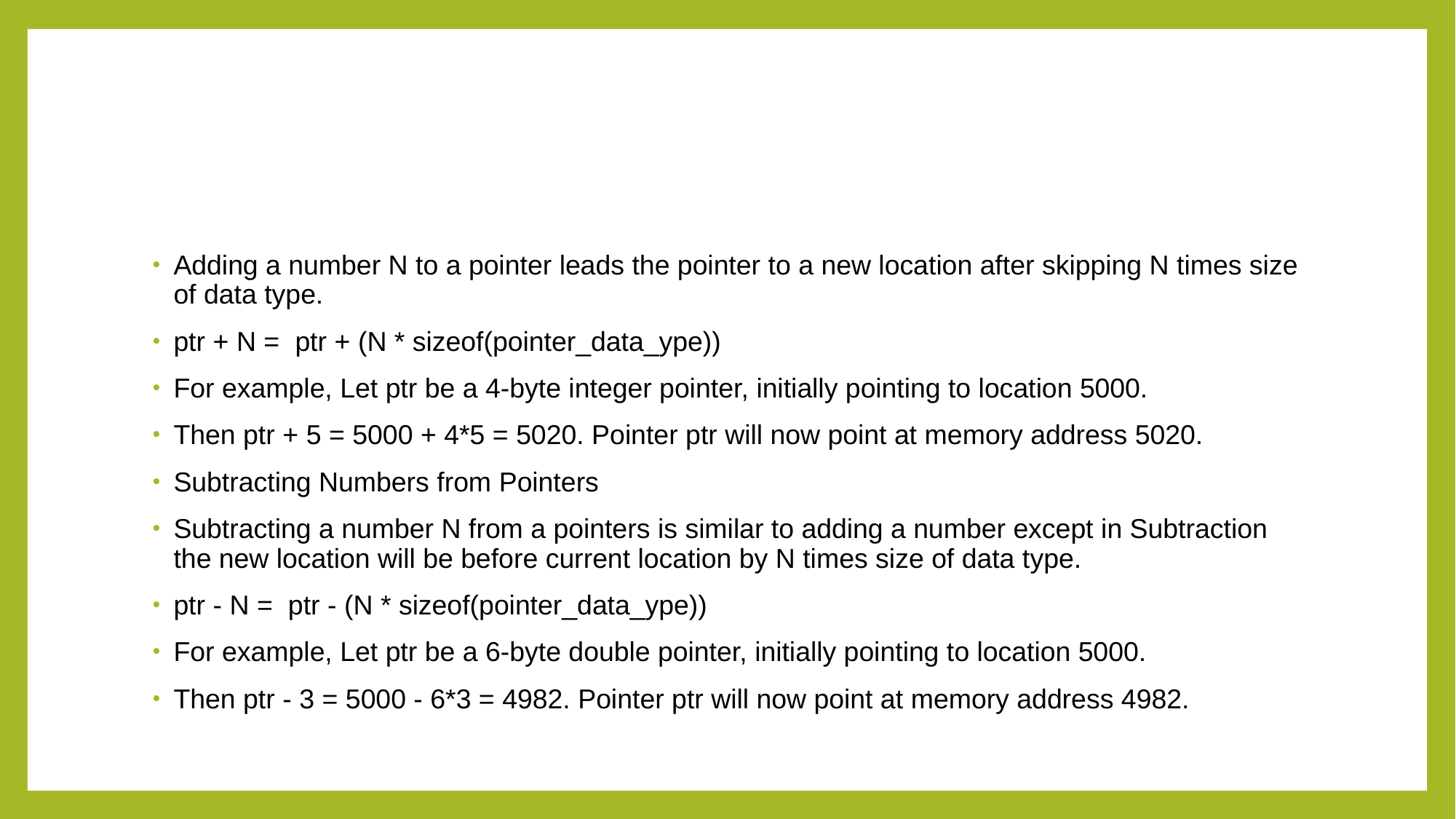

#
Adding a number N to a pointer leads the pointer to a new location after skipping N times size of data type.
ptr + N =  ptr + (N * sizeof(pointer_data_ype))
For example, Let ptr be a 4-byte integer pointer, initially pointing to location 5000.
Then ptr + 5 = 5000 + 4*5 = 5020. Pointer ptr will now point at memory address 5020.
Subtracting Numbers from Pointers
Subtracting a number N from a pointers is similar to adding a number except in Subtraction the new location will be before current location by N times size of data type.
ptr - N =  ptr - (N * sizeof(pointer_data_ype))
For example, Let ptr be a 6-byte double pointer, initially pointing to location 5000.
Then ptr - 3 = 5000 - 6*3 = 4982. Pointer ptr will now point at memory address 4982.